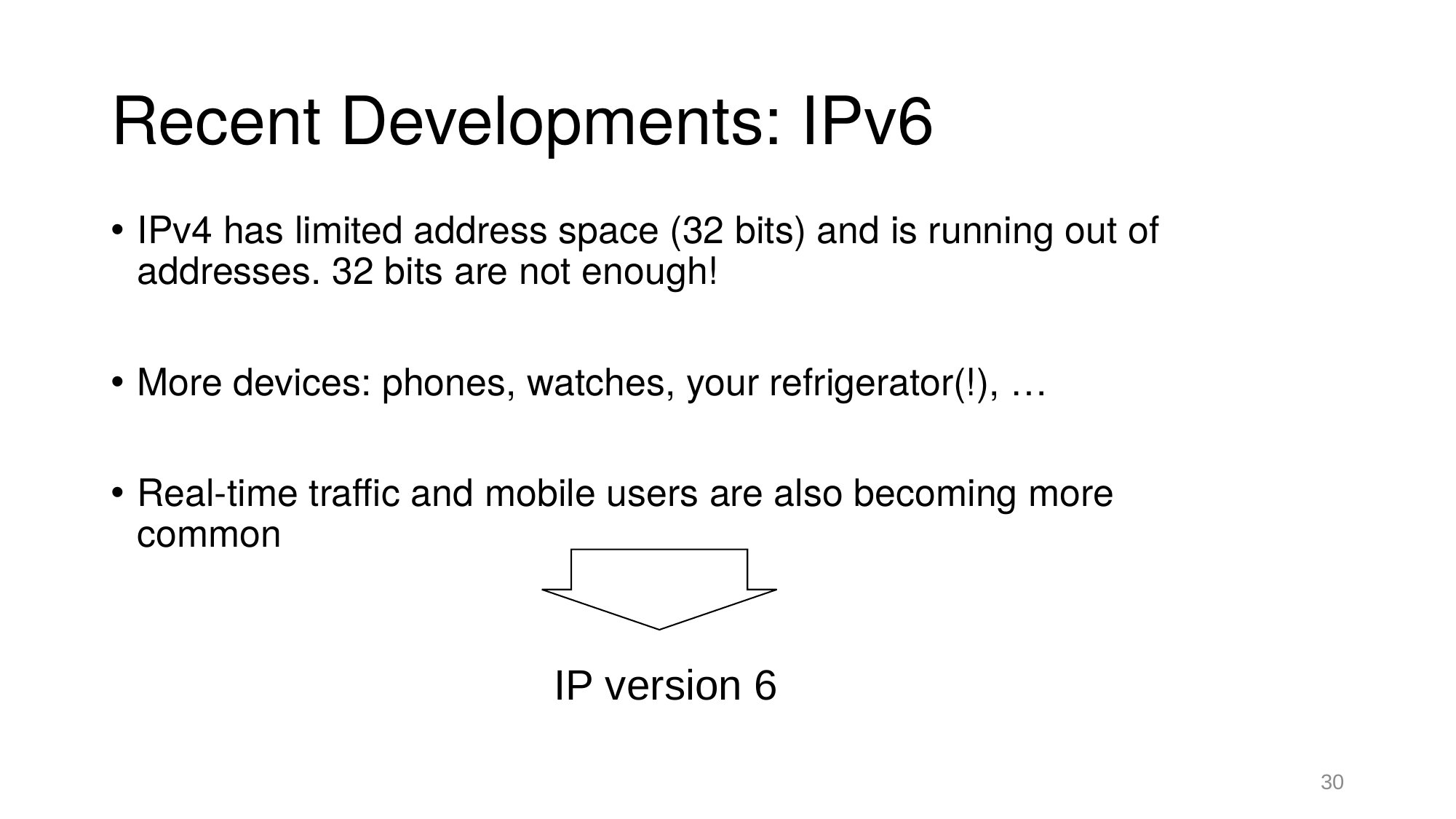

# Recent Developments: IPv6
IPv4 has limited address space (32 bits) and is running out of addresses. 32 bits are not enough!

More devices: phones, watches, your refrigerator(!), …

Real-time traffic and mobile users are also becoming more common

IP version 6
30